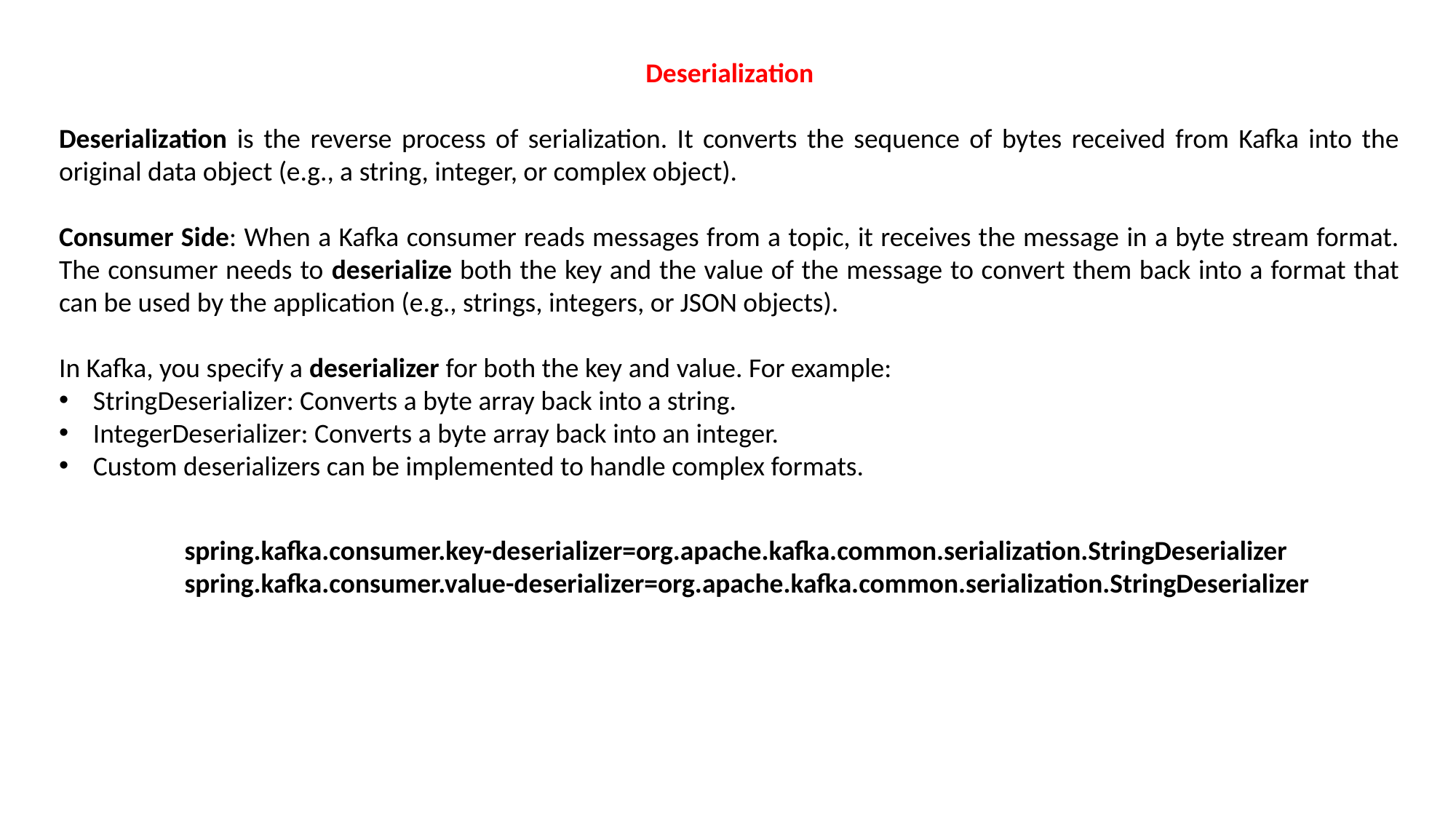

Deserialization

Deserialization is the reverse process of serialization. It converts the sequence of bytes received from Kafka into the original data object (e.g., a string, integer, or complex object).

Consumer Side: When a Kafka consumer reads messages from a topic, it receives the message in a byte stream format. The consumer needs to deserialize both the key and the value of the message to convert them back into a format that can be used by the application (e.g., strings, integers, or JSON objects).

In Kafka, you specify a deserializer for both the key and value. For example:
StringDeserializer: Converts a byte array back into a string.
IntegerDeserializer: Converts a byte array back into an integer.
Custom deserializers can be implemented to handle complex formats.
spring.kafka.consumer.key-deserializer=org.apache.kafka.common.serialization.StringDeserializer
spring.kafka.consumer.value-deserializer=org.apache.kafka.common.serialization.StringDeserializer